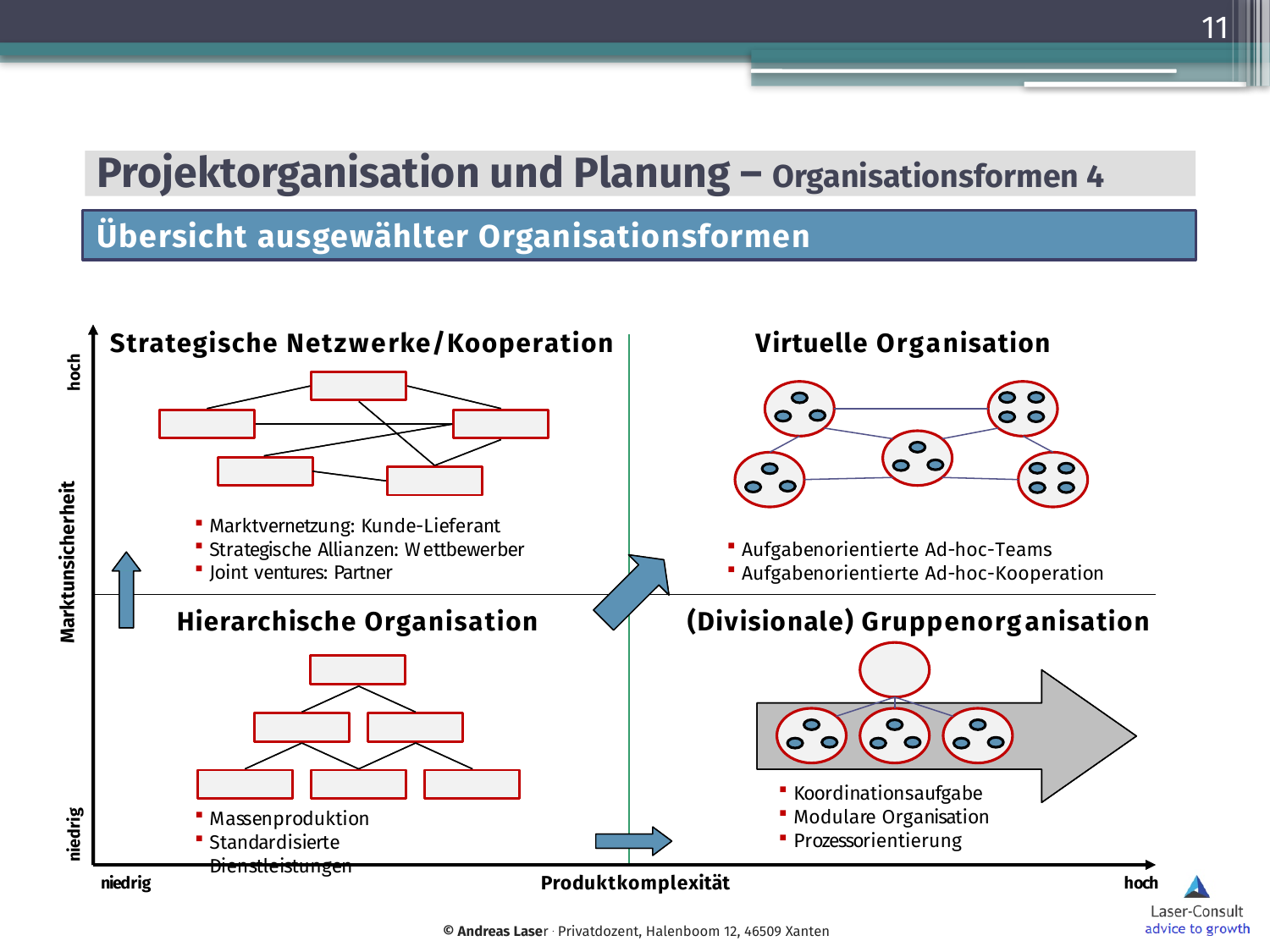

11
# Projektorganisation und Planung – Organisationsformen 4

Übersicht ausgewählter Organisationsformen

Strategische Netzwerke/Kooperation
Virtuelle Organisation
hoch

Marktunsicherheit

Marktvernetzung: Kunde-Lieferant
Strategische Allianzen: Wettbewerber
Joint ventures: Partner
Aufgabenorientierte Ad-hoc-Teams
Aufgabenorientierte Ad-hoc-Kooperation

Hierarchische Organisation
(Divisionale) Gruppenorganisation

Koordinationsaufgabe
Modulare Organisation
Prozessorientierung
niedrig
Massenproduktion
Standardisierte Dienstleistungen

Produktkomplexität
niedrig
hoch